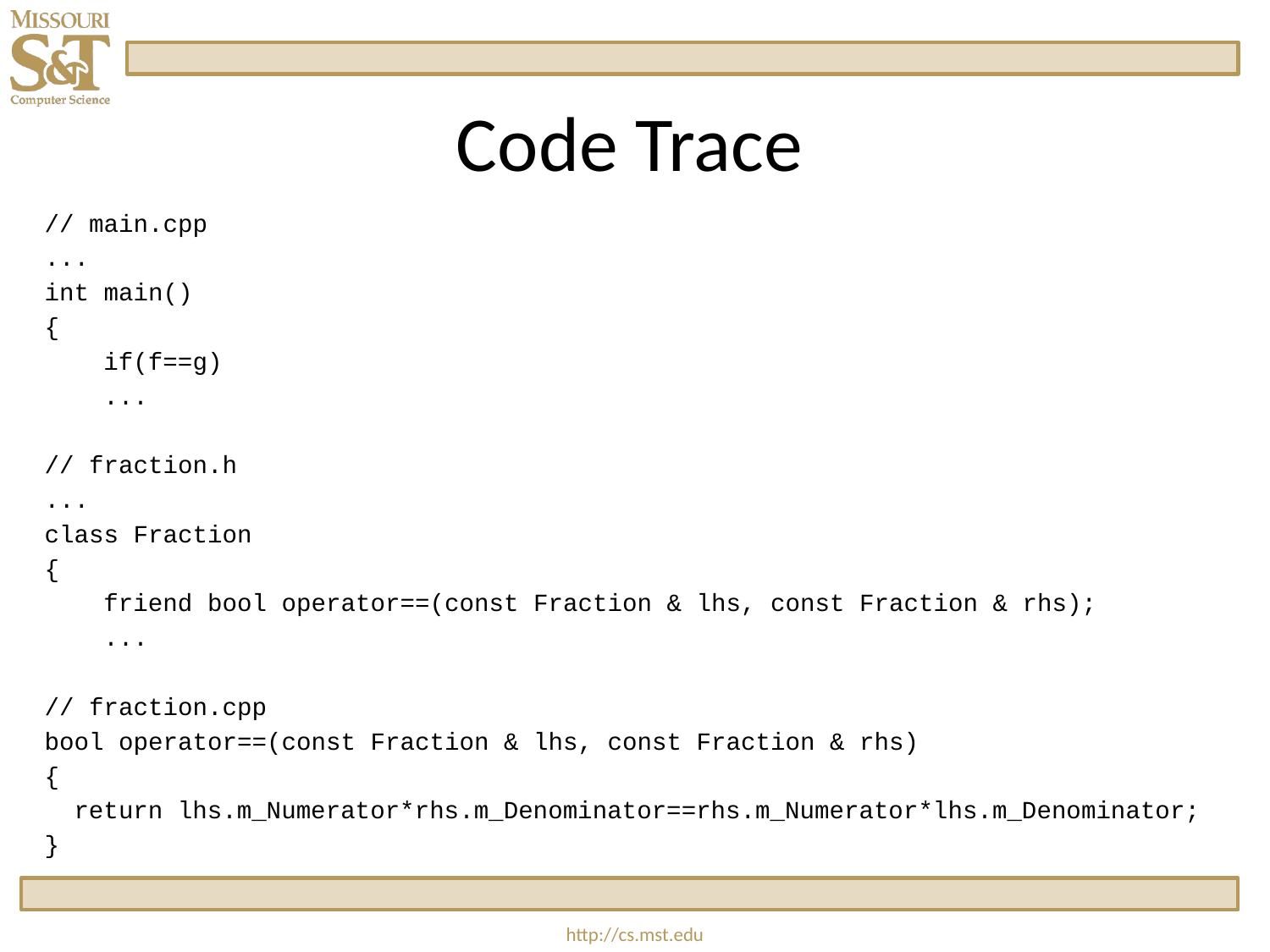

# Code Trace
// main.cpp
...
int main()
{
    if(f==g)
    ...

// fraction.h
...
class Fraction
{
    friend bool operator==(const Fraction & lhs, const Fraction & rhs);
    ...

// fraction.cpp
bool operator==(const Fraction & lhs, const Fraction & rhs)
{
  return lhs.m_Numerator*rhs.m_Denominator==rhs.m_Numerator*lhs.m_Denominator;
}